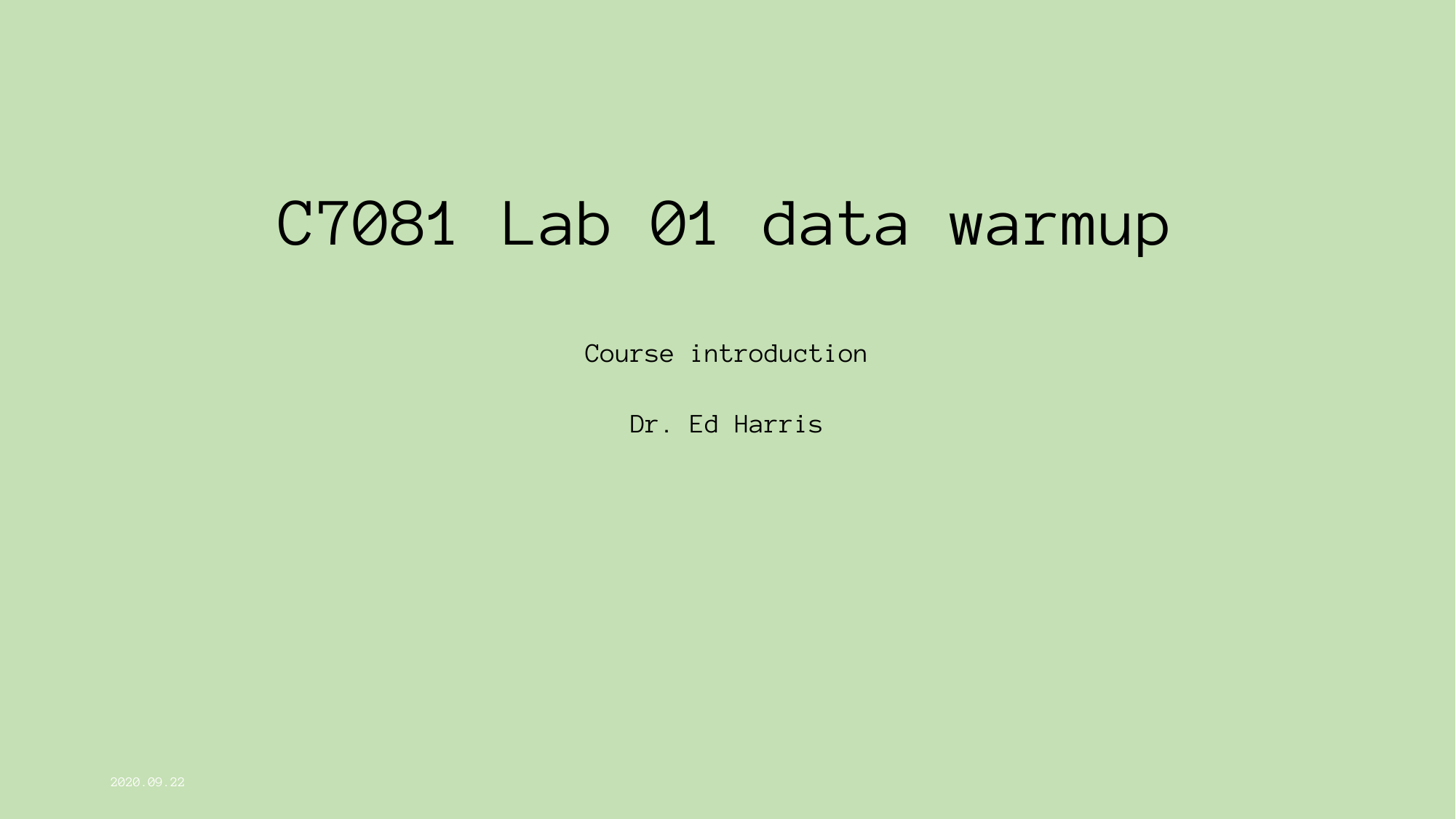

# C7081 Lab 01 data warmup
Course introduction
Dr. Ed Harris
2020.09.22